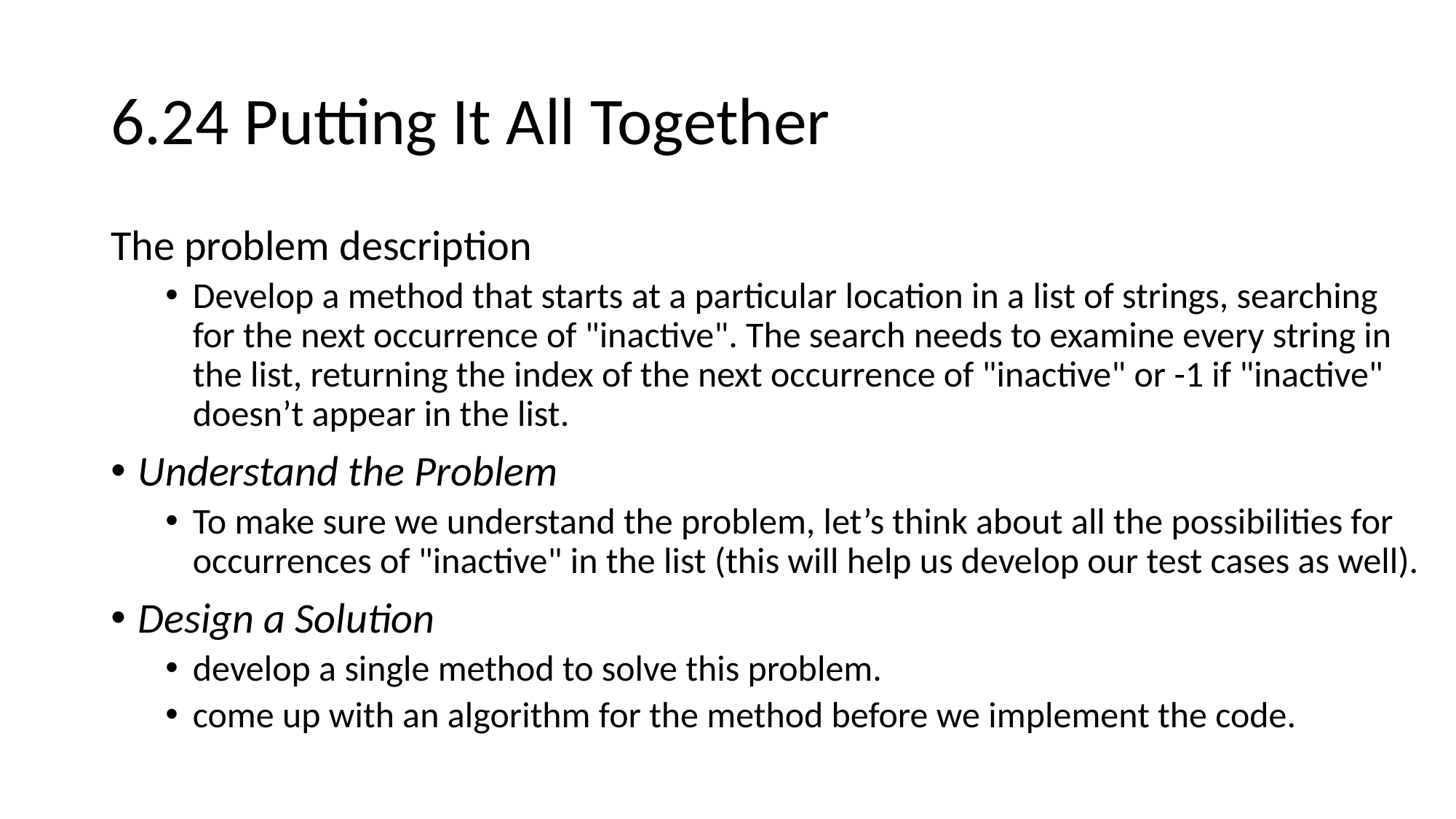

# 6.24 Putting It All Together
The problem description
Develop a method that starts at a particular location in a list of strings, searching for the next occurrence of "inactive". The search needs to examine every string in the list, returning the index of the next occurrence of "inactive" or -1 if "inactive" doesn’t appear in the list.
Understand the Problem
To make sure we understand the problem, let’s think about all the possibilities for occurrences of "inactive" in the list (this will help us develop our test cases as well).
Design a Solution
develop a single method to solve this problem.
come up with an algorithm for the method before we implement the code.